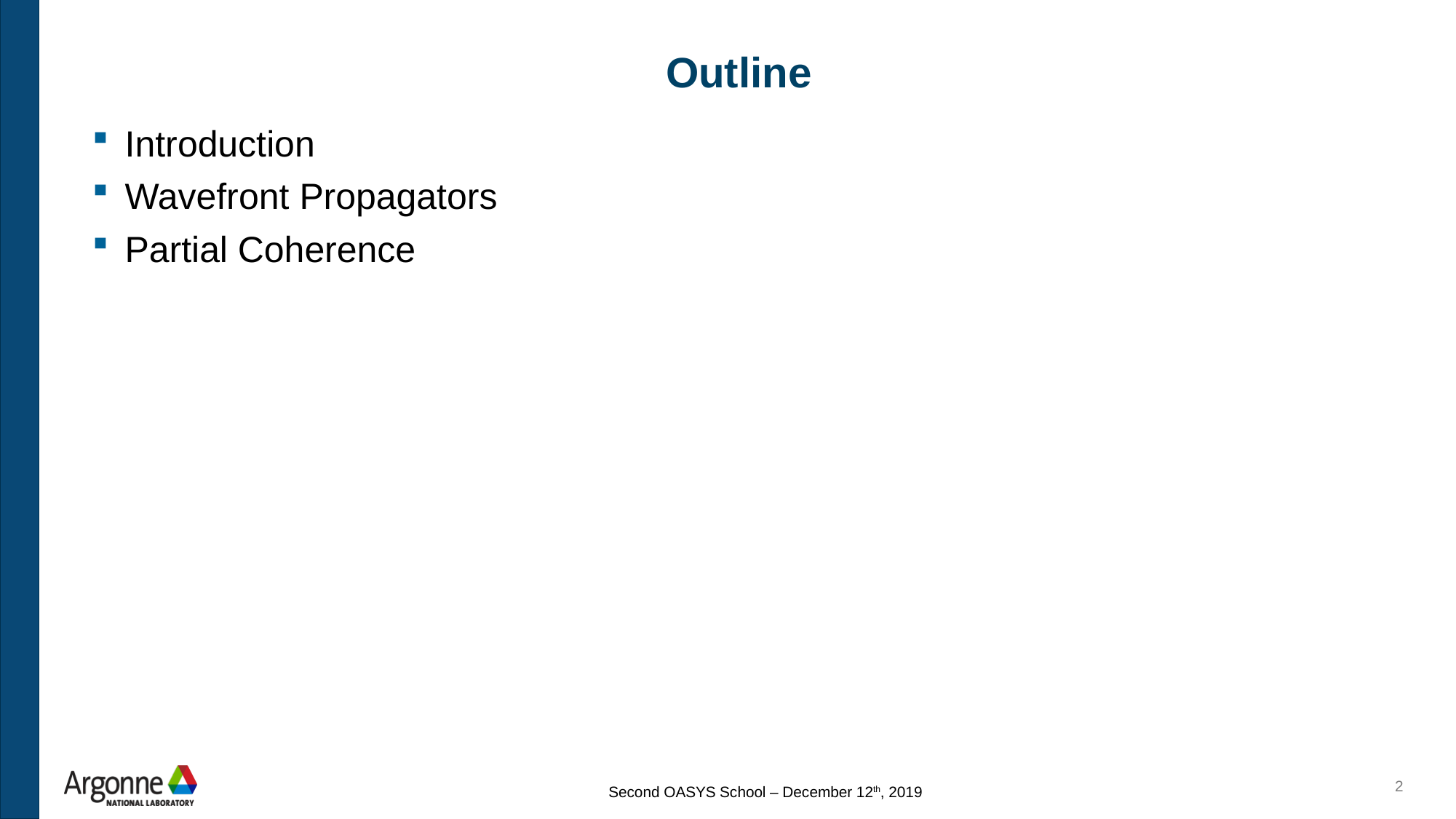

# Outline
Introduction
Wavefront Propagators
Partial Coherence

2
Second OASYS School – December 12th, 2019